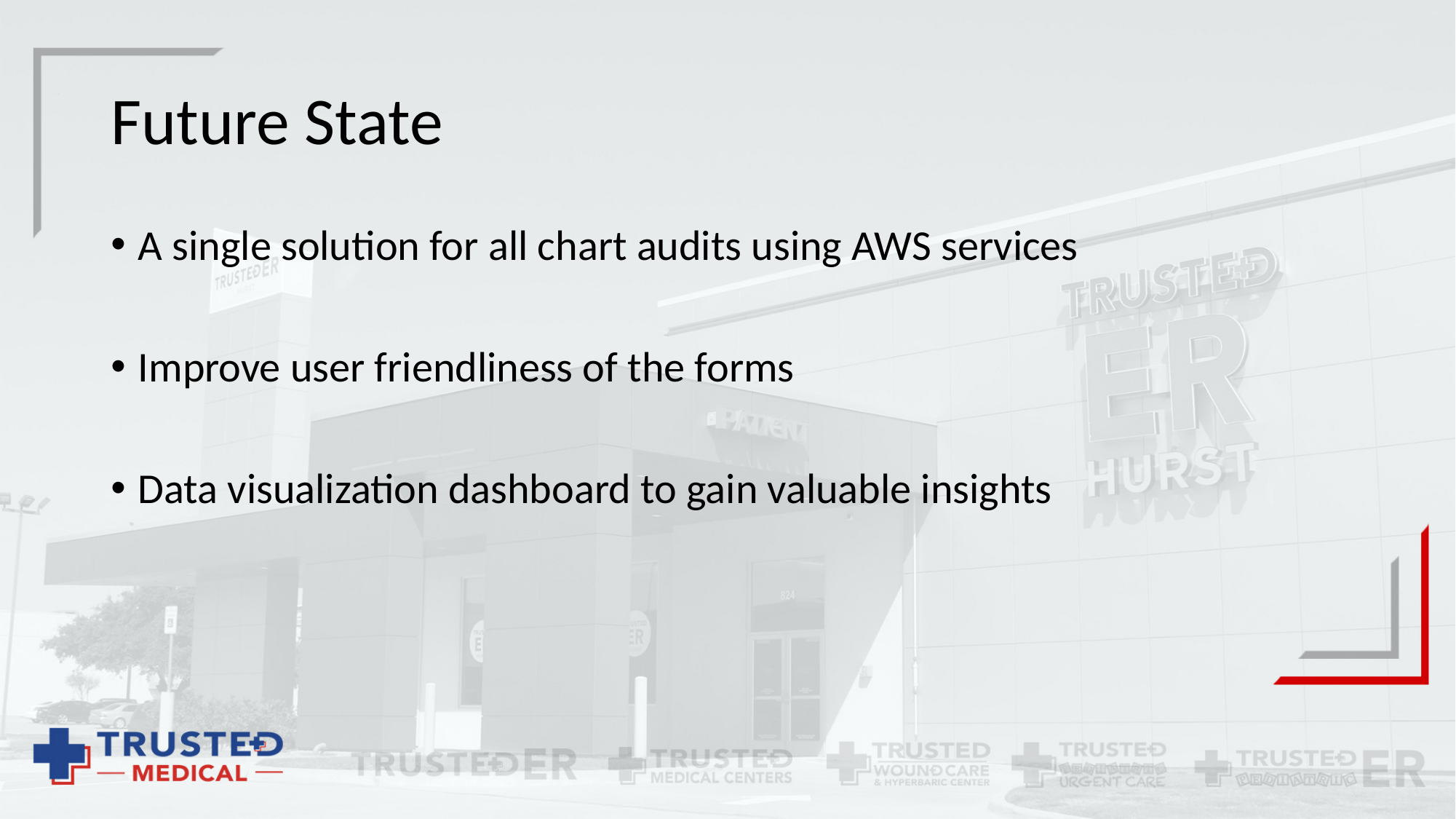

# Future State
A single solution for all chart audits using AWS services

Improve user friendliness of the forms

Data visualization dashboard to gain valuable insights